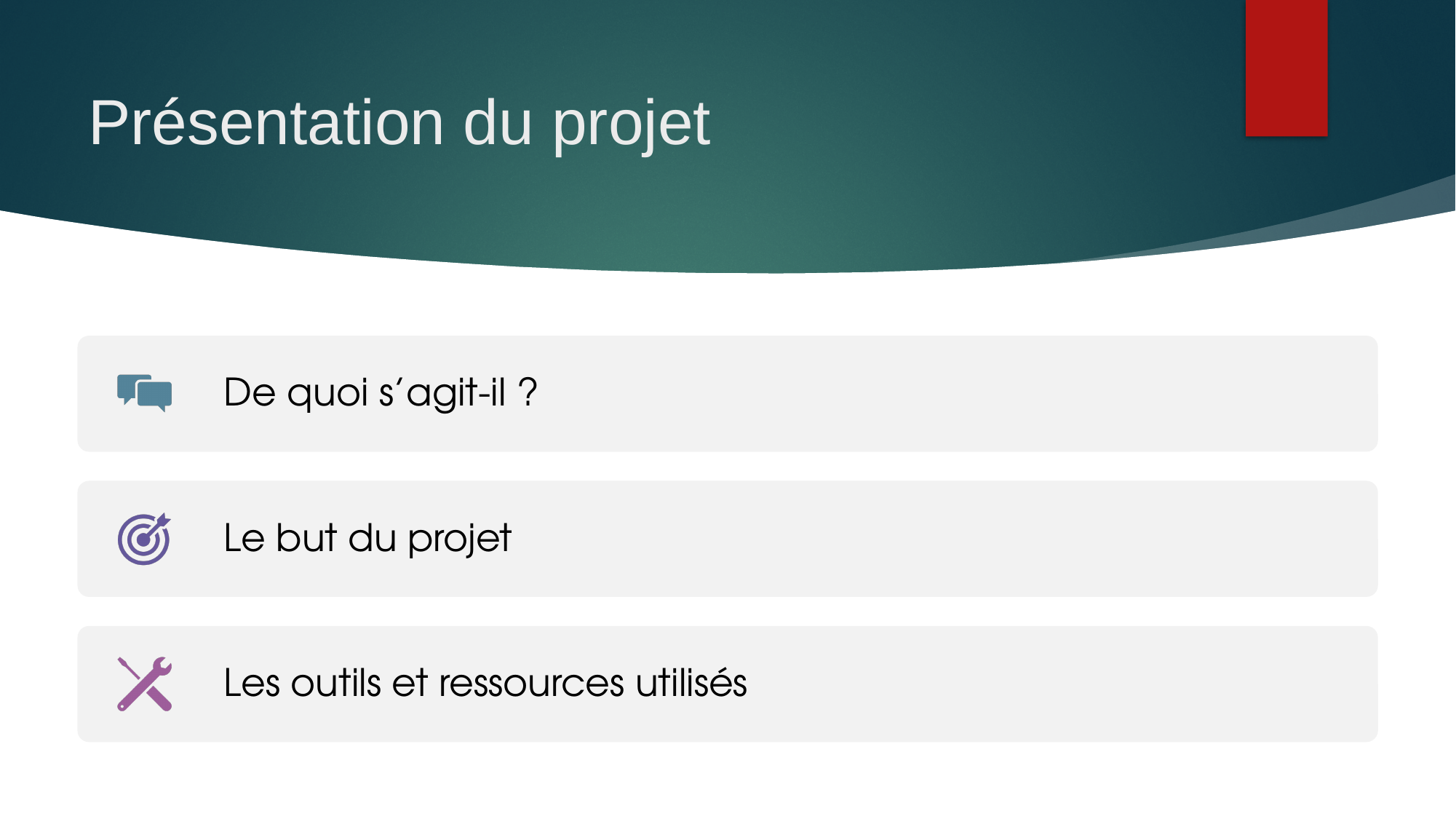

# Présentation du projet

De quoi s’agit-il ?
Le but du projet
Les outils et ressources utilisés